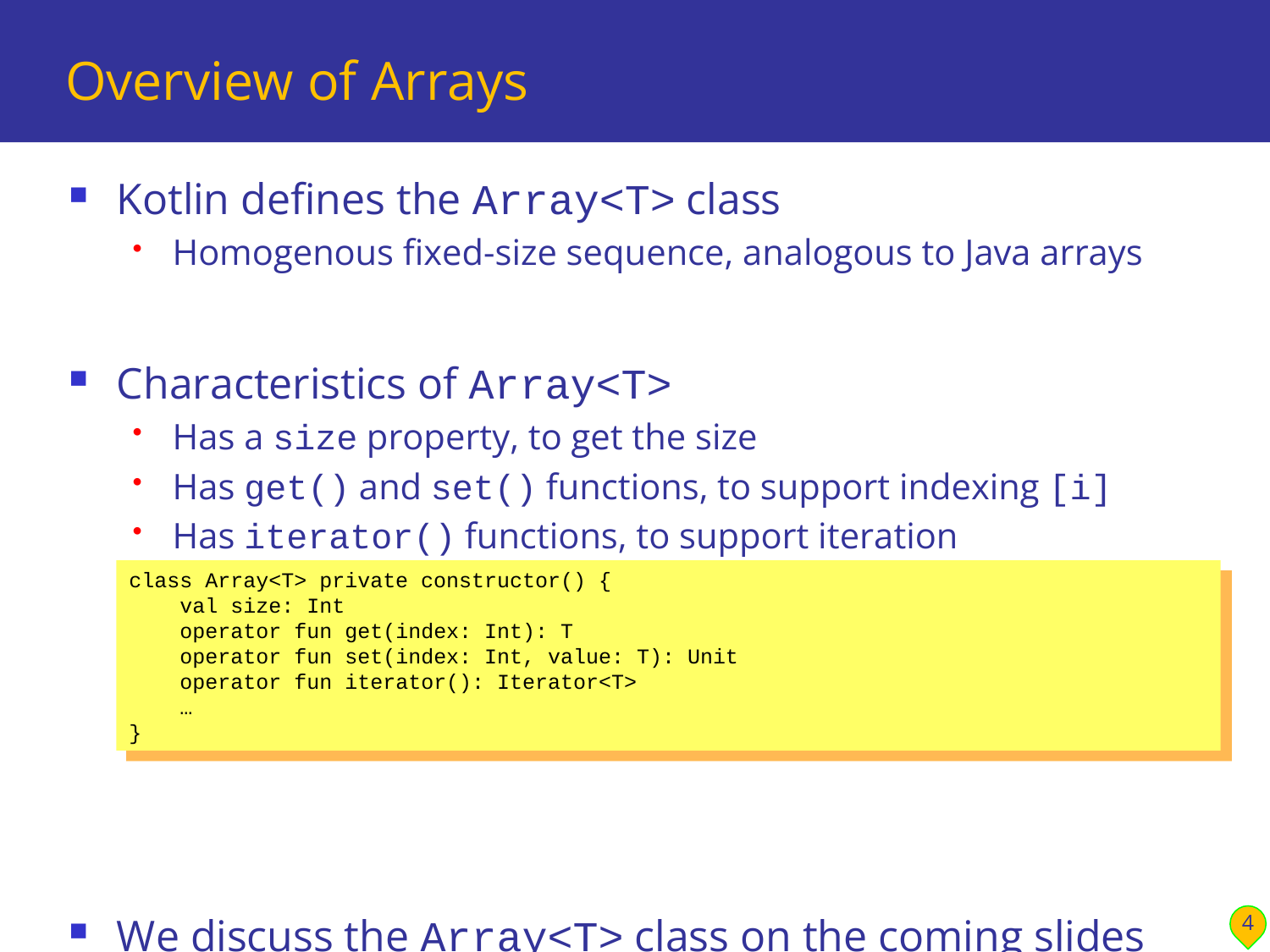

# Overview of Arrays
Kotlin defines the Array<T> class
Homogenous fixed-size sequence, analogous to Java arrays

Characteristics of Array<T>
Has a size property, to get the size
Has get() and set() functions, to support indexing [i]
Has iterator() functions, to support iteration

We discuss the Array<T> class on the coming slides
See DemoArrays.kt for code demos

class Array<T> private constructor() {
    val size: Int
    operator fun get(index: Int): T
    operator fun set(index: Int, value: T): Unit
    operator fun iterator(): Iterator<T>
    …
}
4